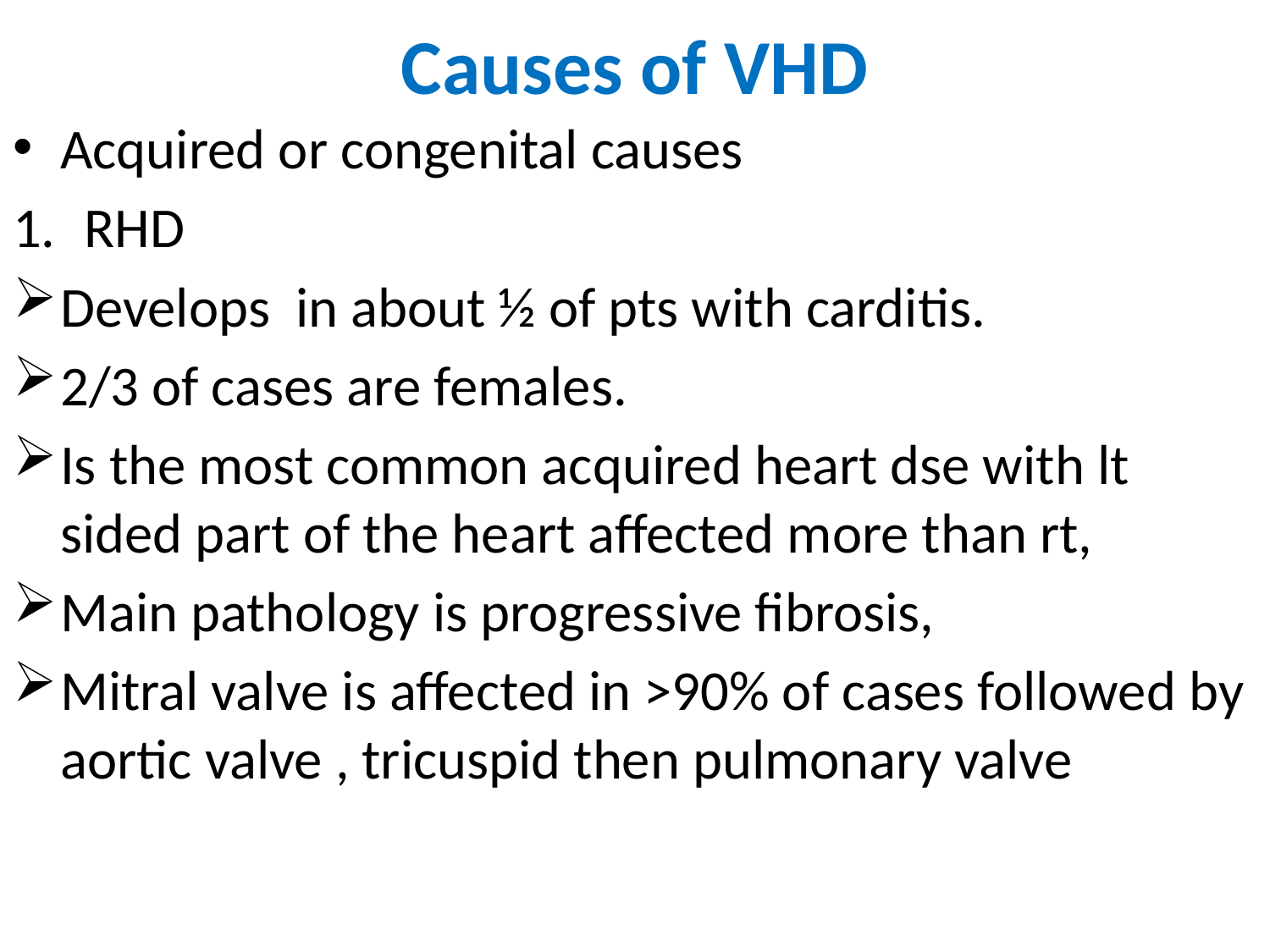

# Causes of VHD
Acquired or congenital causes
RHD
Develops  in about ½ of pts with carditis.
2/3 of cases are females.
Is the most common acquired heart dse with lt sided part of the heart affected more than rt,
Main pathology is progressive fibrosis,
Mitral valve is affected in >90% of cases followed by aortic valve , tricuspid then pulmonary valve